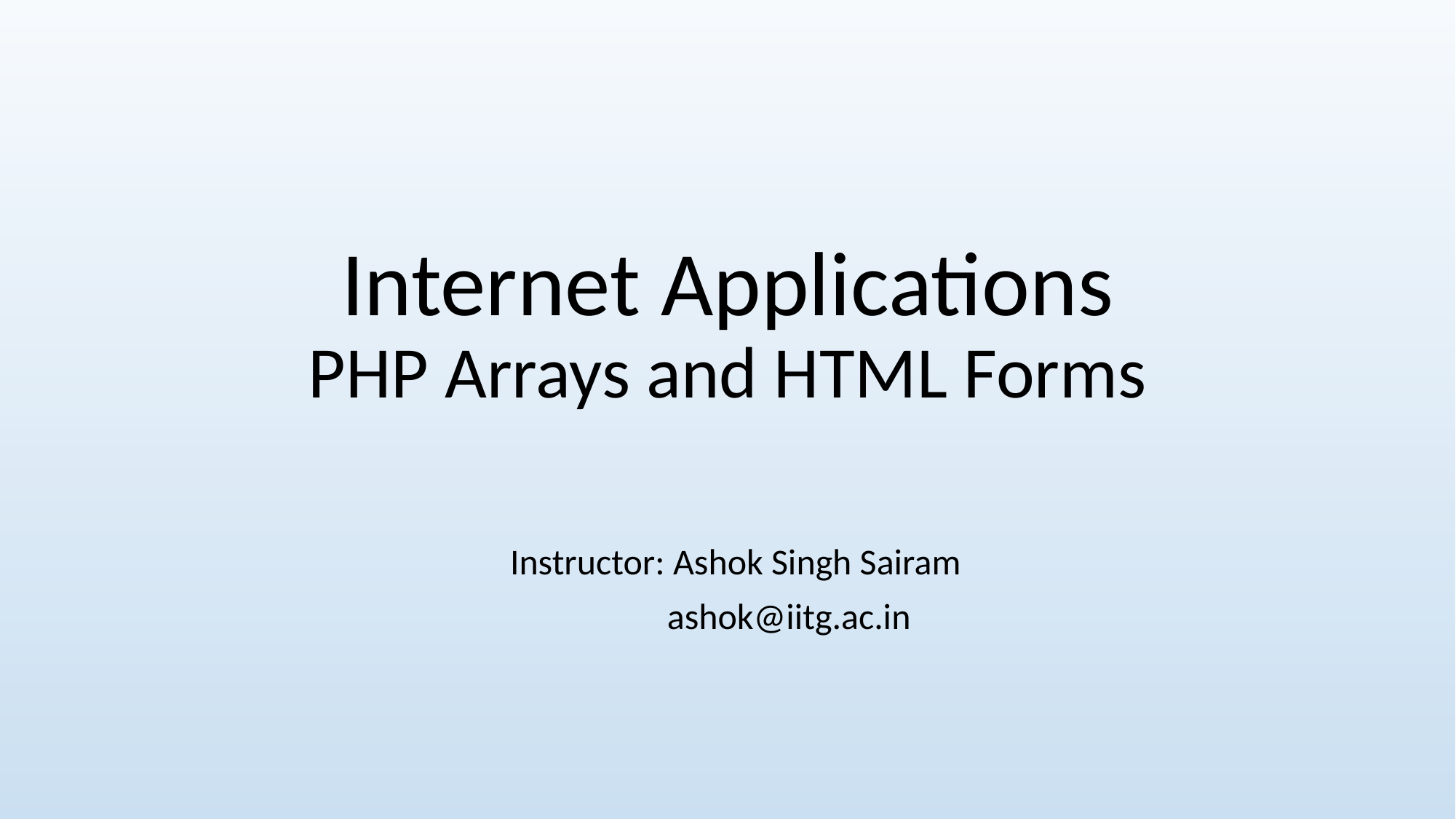

# Internet Applications PHP Arrays and HTML Forms
Instructor: Ashok Singh Sairam
             ashok@iitg.ac.in